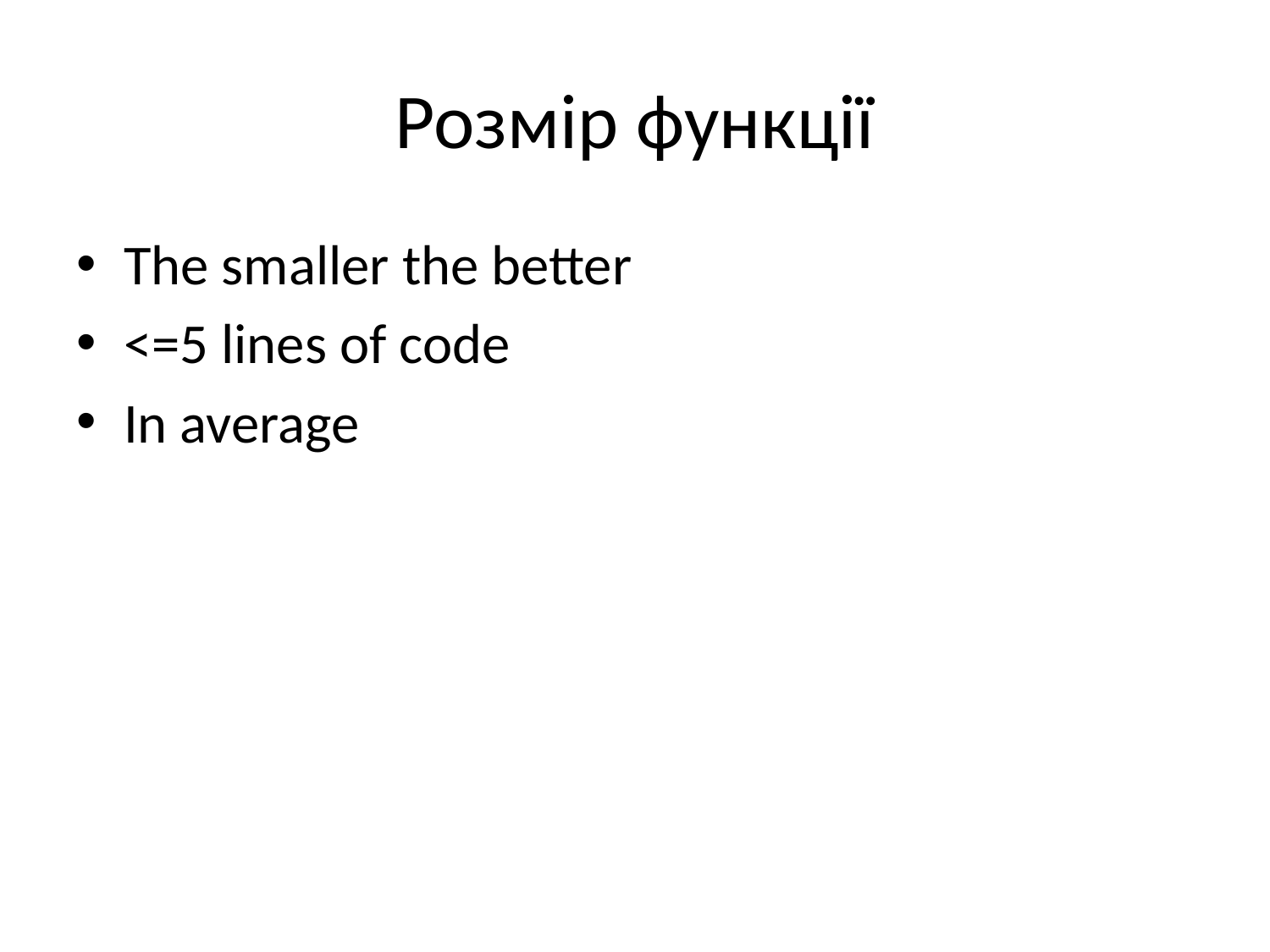

# Розмір функції
The smaller the better
<=5 lines of code
In average